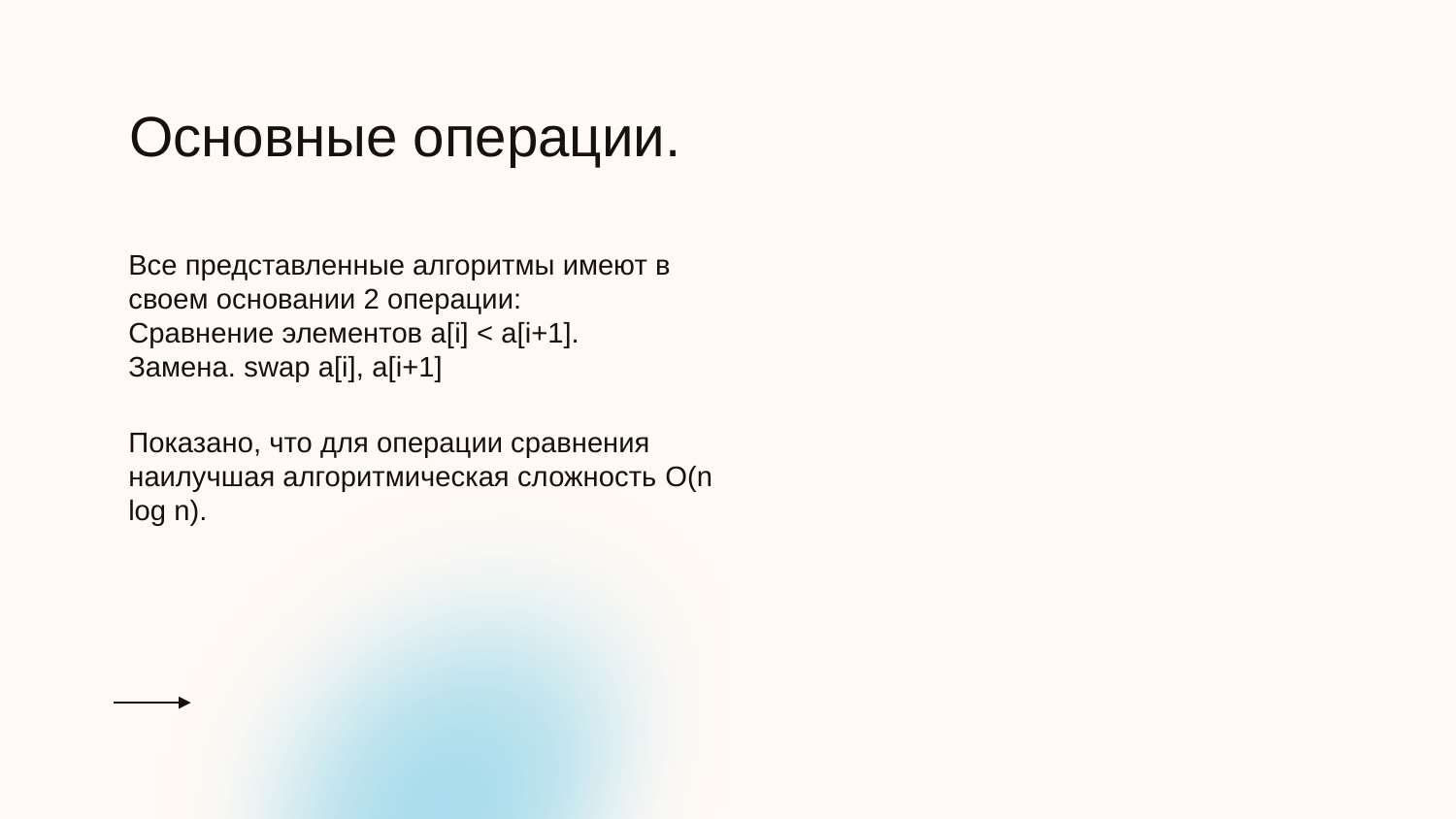

# Основные операции.
Все представленные алгоритмы имеют в своем основании 2 операции:
Сравнение элементов a[i] < a[i+1].
Замена. swap a[i], a[i+1]
Показано, что для операции сравнения наилучшая алгоритмическая сложность O(n log n).